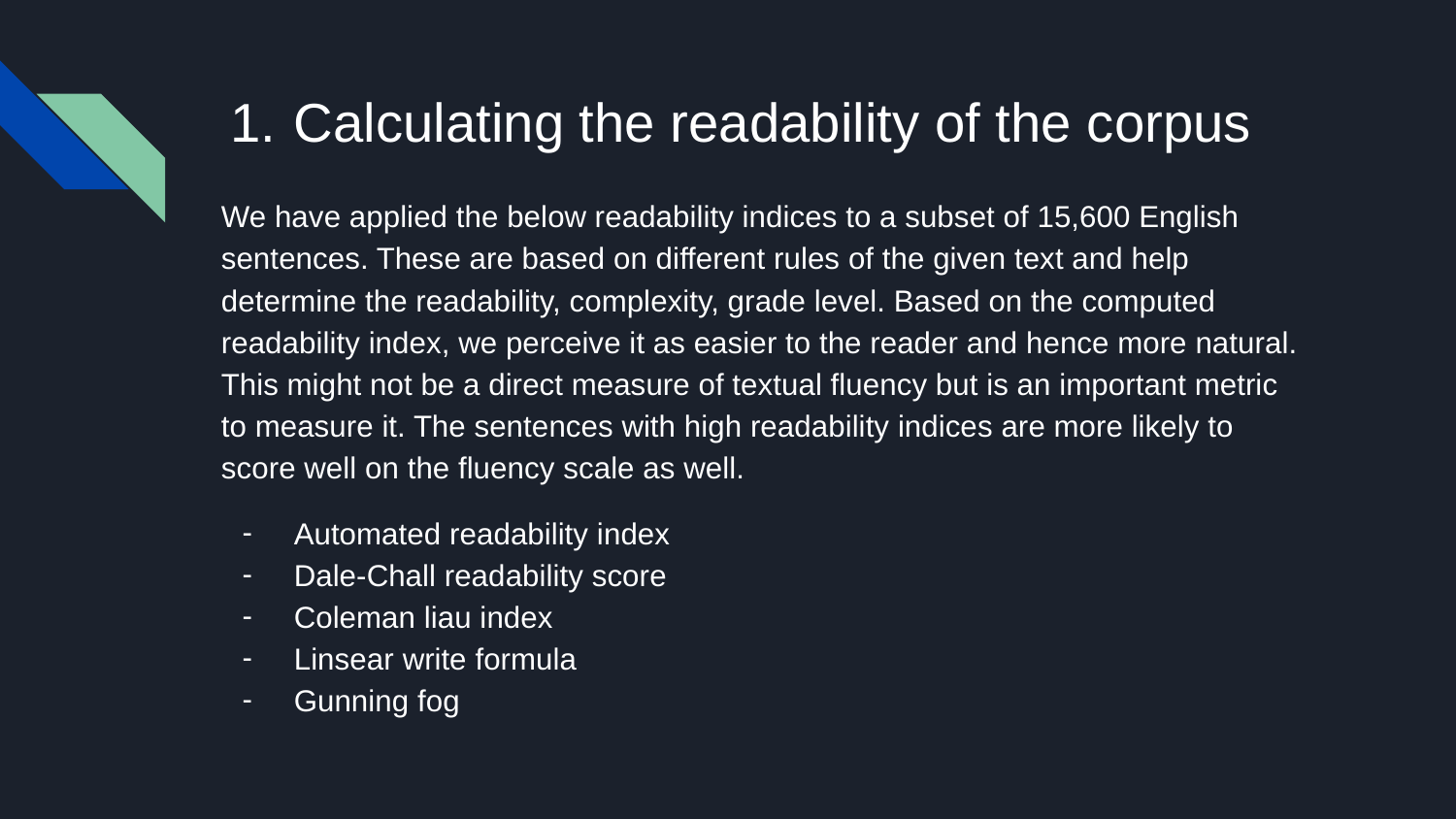

# Calculating the readability of the corpus

We have applied the below readability indices to a subset of 15,600 English sentences. These are based on different rules of the given text and help determine the readability, complexity, grade level. Based on the computed readability index, we perceive it as easier to the reader and hence more natural. This might not be a direct measure of textual fluency but is an important metric to measure it. The sentences with high readability indices are more likely to score well on the fluency scale as well.
Automated readability index
Dale-Chall readability score
Coleman liau index
Linsear write formula
Gunning fog